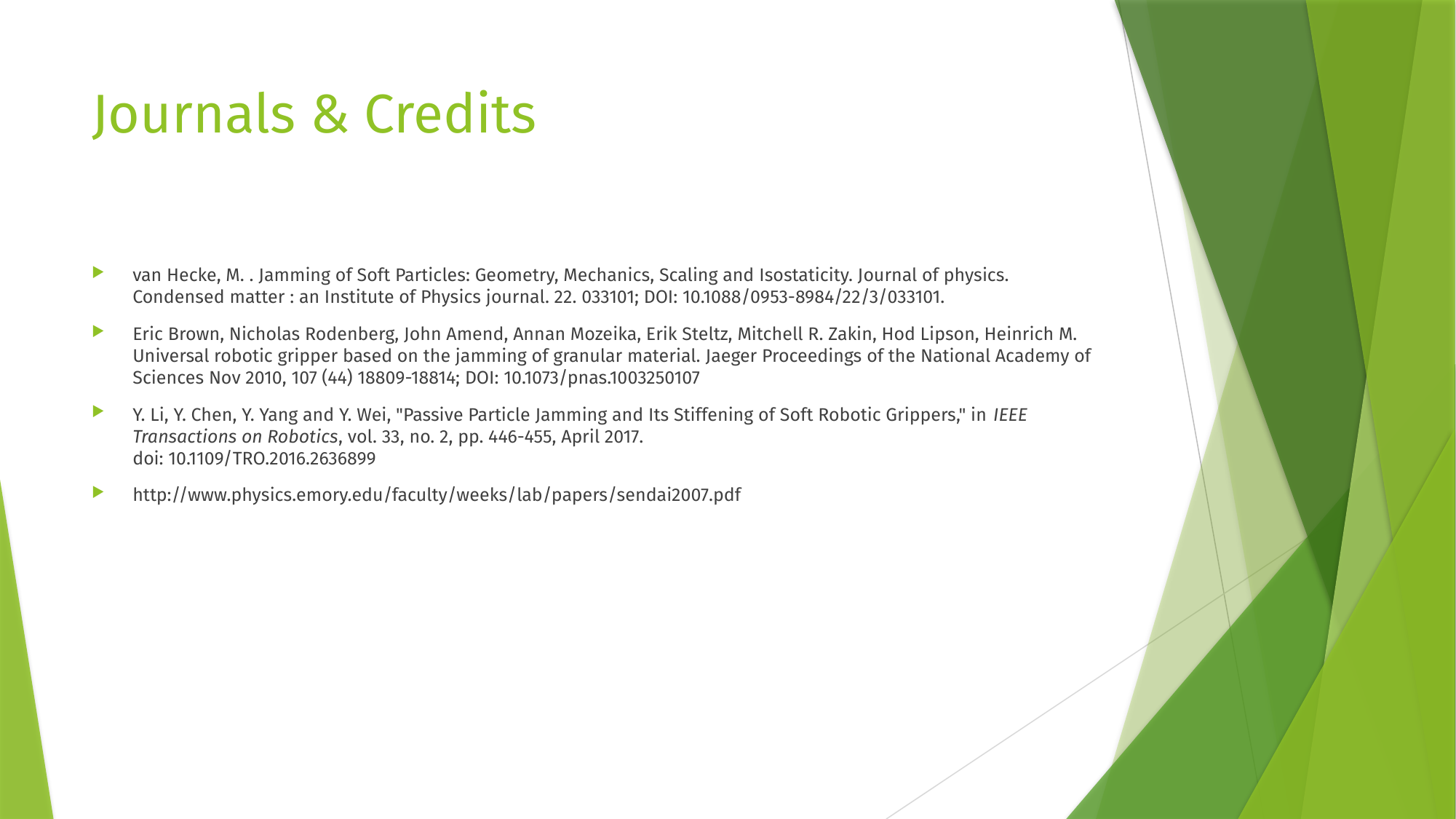

# Journals & Credits
van Hecke, M. . Jamming of Soft Particles: Geometry, Mechanics, Scaling and Isostaticity. Journal of physics. Condensed matter : an Institute of Physics journal. 22. 033101; DOI: 10.1088/0953-8984/22/3/033101.
Eric Brown, Nicholas Rodenberg, John Amend, Annan Mozeika, Erik Steltz, Mitchell R. Zakin, Hod Lipson, Heinrich M. Universal robotic gripper based on the jamming of granular material. Jaeger Proceedings of the National Academy of Sciences Nov 2010, 107 (44) 18809-18814; DOI: 10.1073/pnas.1003250107
Y. Li, Y. Chen, Y. Yang and Y. Wei, "Passive Particle Jamming and Its Stiffening of Soft Robotic Grippers," in IEEE Transactions on Robotics, vol. 33, no. 2, pp. 446-455, April 2017.
doi: 10.1109/TRO.2016.2636899
http://www.physics.emory.edu/faculty/weeks/lab/papers/sendai2007.pdf